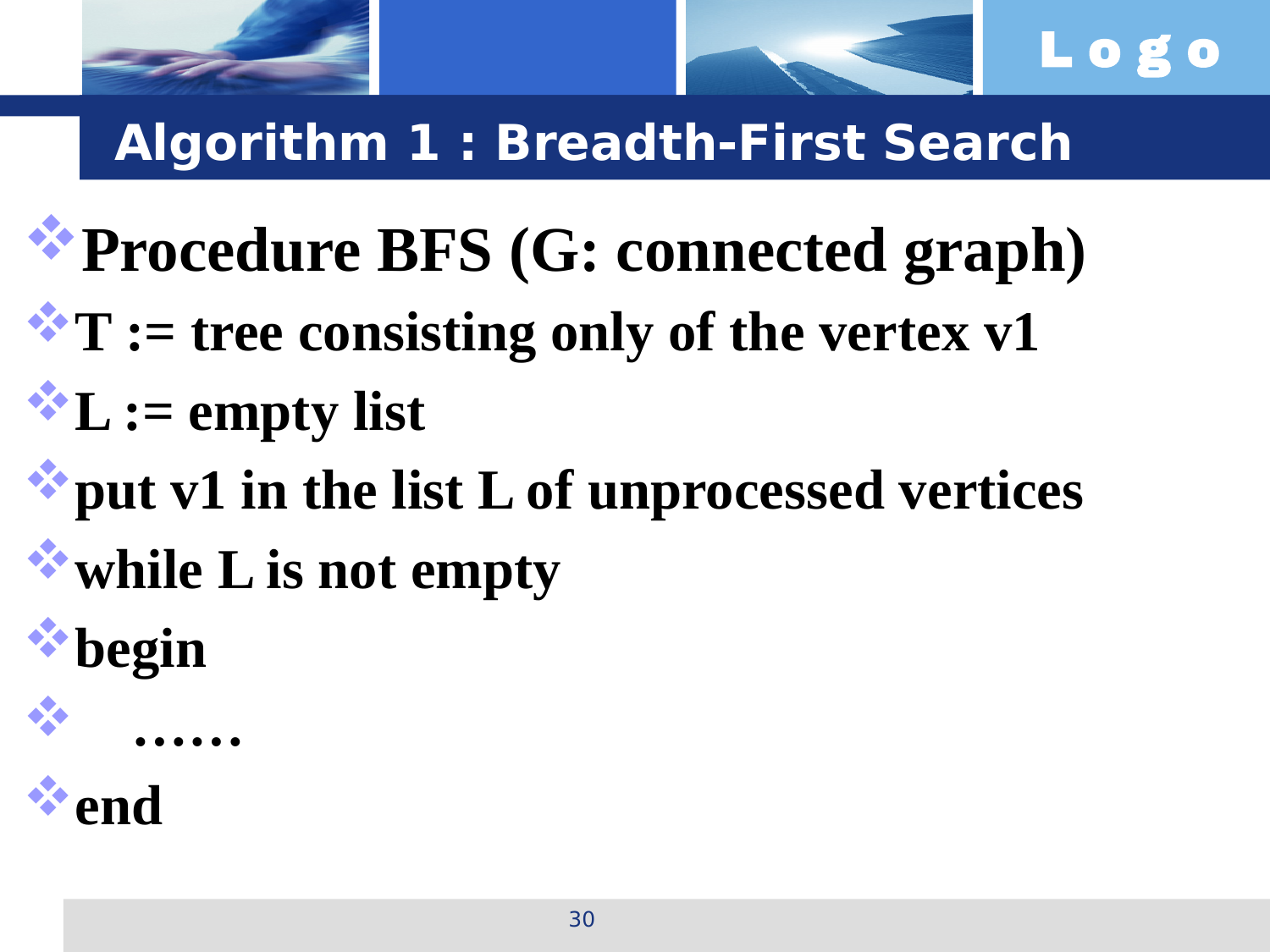

Algorithm 1 : Breadth-First Search
Procedure BFS (G: connected graph)
T := tree consisting only of the vertex v1
L := empty list
put v1 in the list L of unprocessed vertices
while L is not empty
begin
    ……
end
30